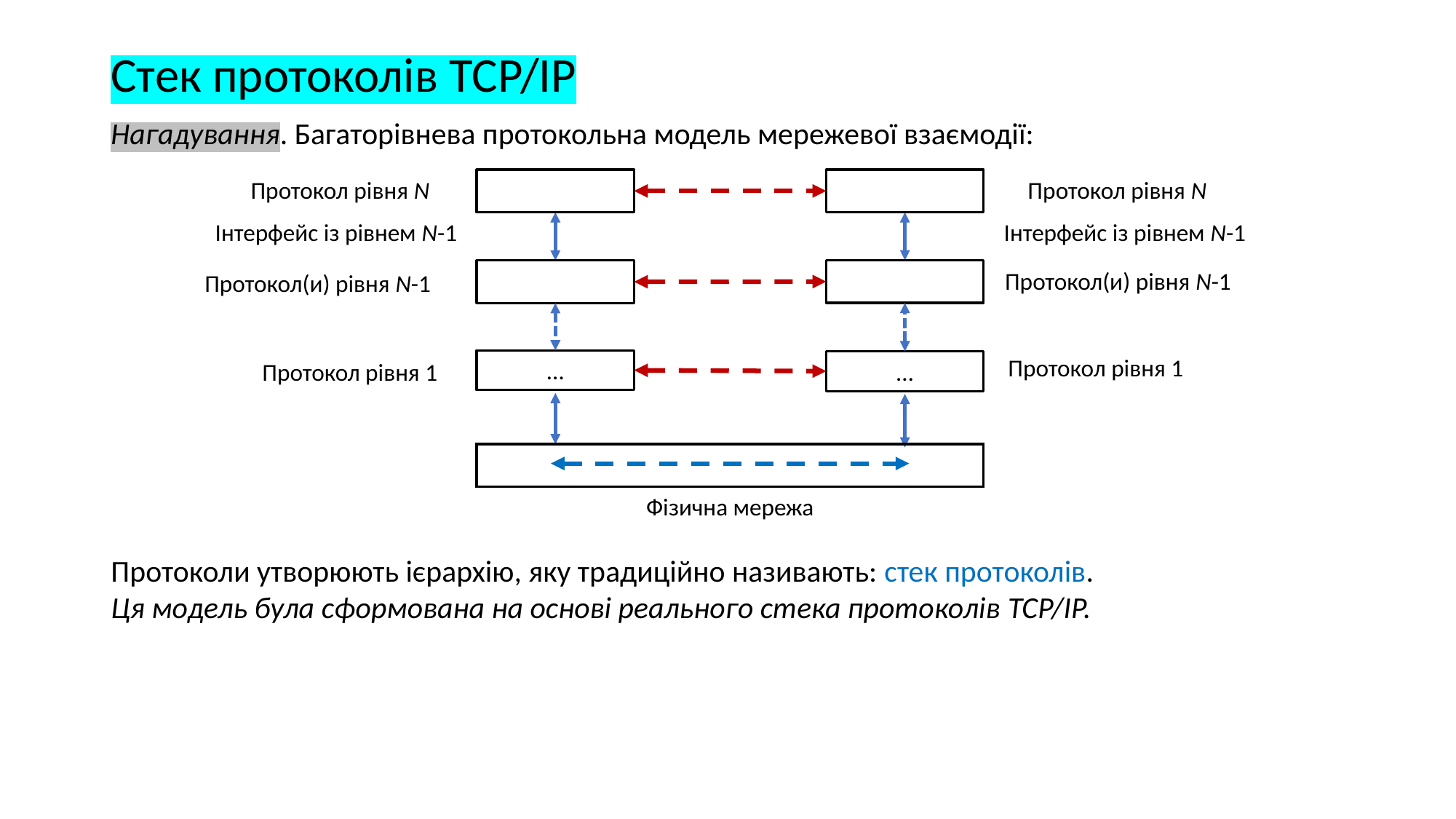

# Стек протоколів TCP/IP
Нагадування. Багаторівнева протокольна модель мережевої взаємодії:

Протоколи утворюють ієрархію, яку традиційно називають: стек протоколів.
Ця модель була сформована на основі реального стека протоколів TCP/IP.

Протокол рівня N
Інтерфейс із рівнем N-1
Протокол(и) рівня N-1
Протокол рівня 1
Протокол рівня N
Інтерфейс із рівнем N-1
Протокол(и) рівня N-1
Протокол рівня 1

…

…

Фізична мережа